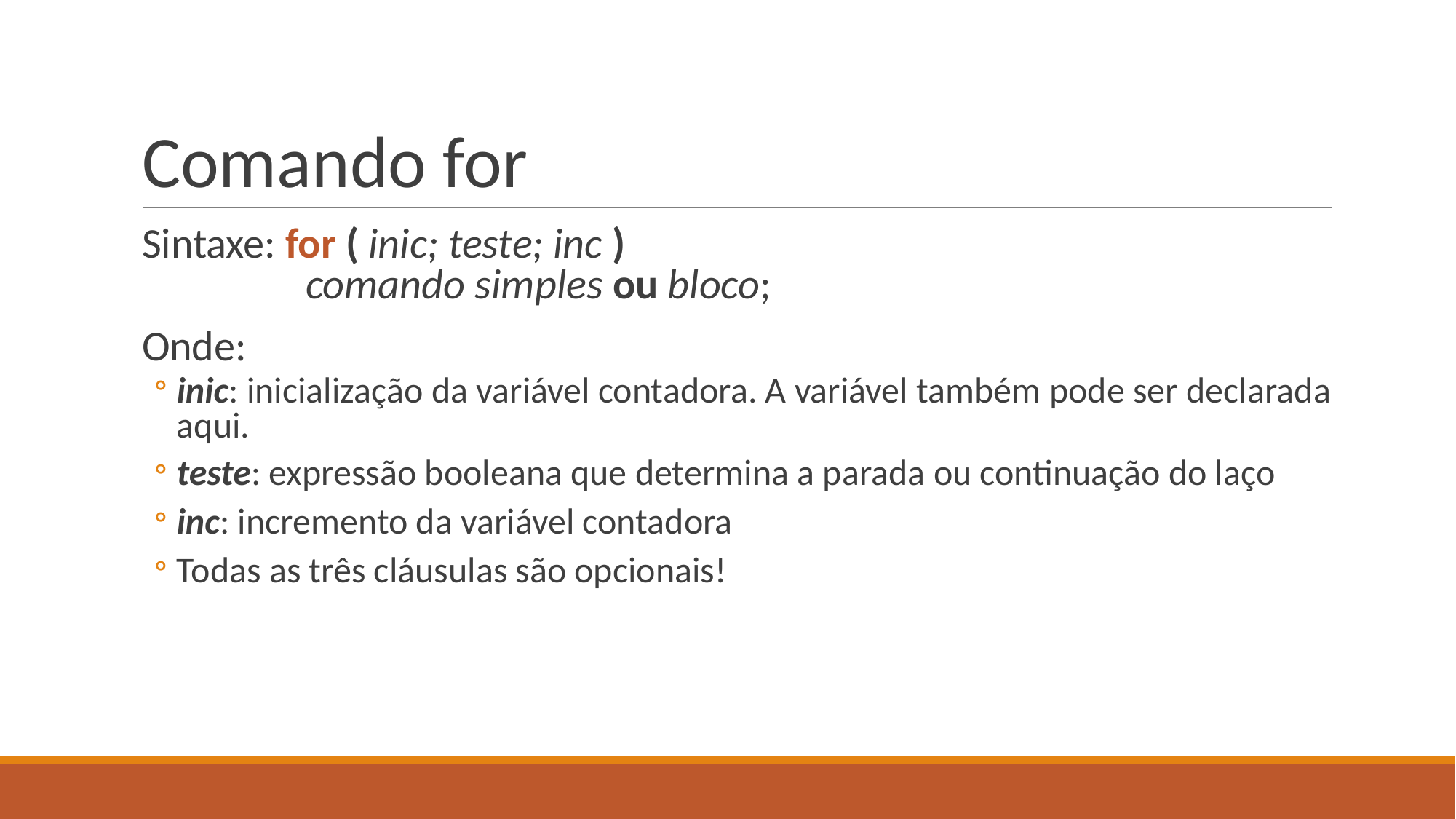

# Comando for
Sintaxe: for ( inic; teste; inc )
                 comando simples ou bloco;
Onde:
inic: inicialização da variável contadora. A variável também pode ser declarada aqui.
teste: expressão booleana que determina a parada ou continuação do laço
inc: incremento da variável contadora
Todas as três cláusulas são opcionais!